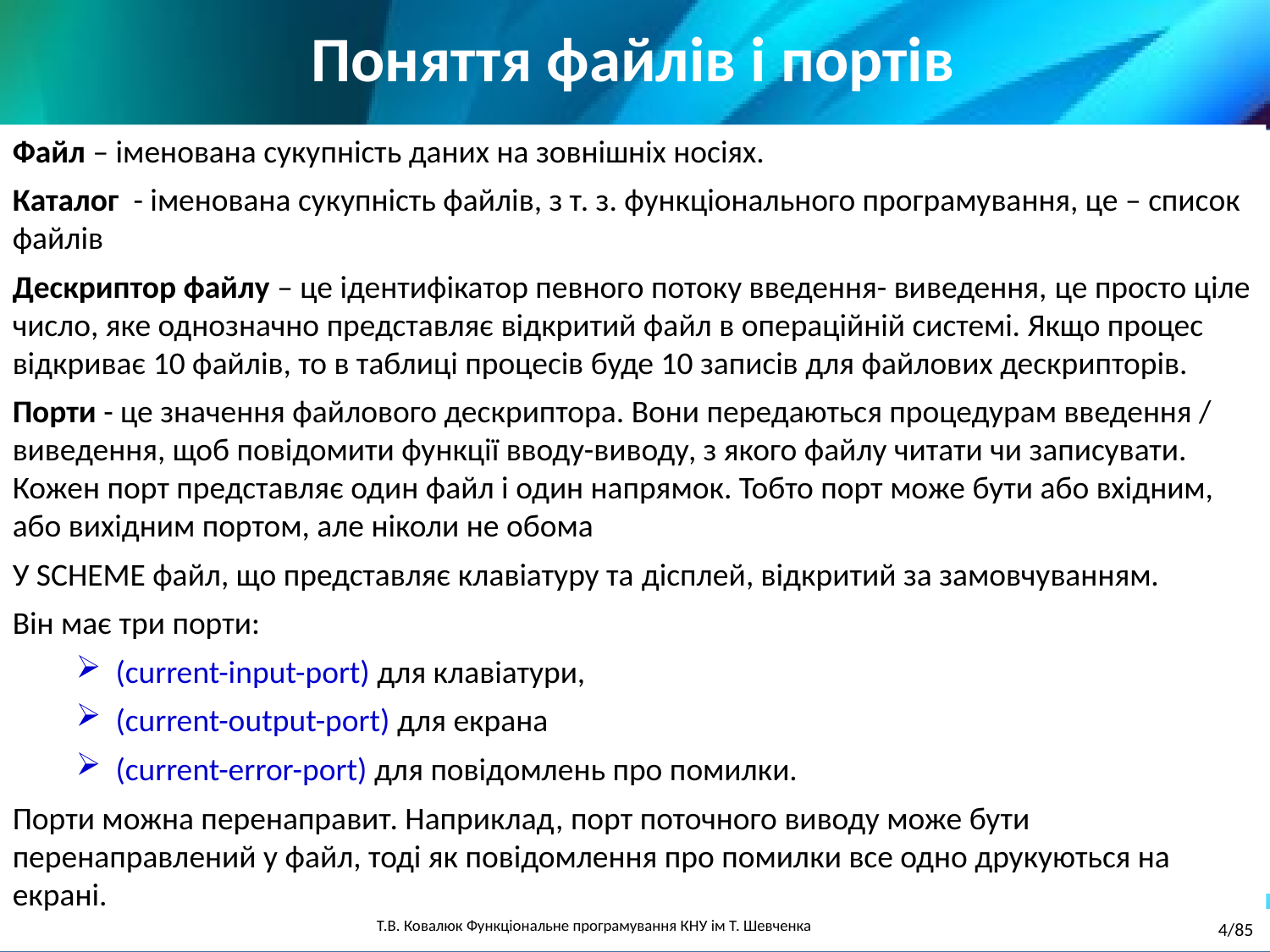

Поняття файлів і портів
Файл – іменована сукупність даних на зовнішніх носіях.
Каталог  - іменована сукупність файлів, з т. з. функціонального програмування, це – список файлів
Дескриптор файлу – це ідентифікатор певного потоку введення- виведення, це просто ціле число, яке однозначно представляє відкритий файл в операційній системі. Якщо процес відкриває 10 файлів, то в таблиці процесів буде 10 записів для файлових дескрипторів.
Порти - це значення файлового дескриптора. Вони передаються процедурам введення / виведення, щоб повідомити функції вводу-виводу, з якого файлу читати чи записувати. Кожен порт представляє один файл і один напрямок. Тобто порт може бути або вхідним, або вихідним портом, але ніколи не обома
У SCHEME файл, що представляє клавіатуру та дісплей, відкритий за замовчуванням.
Він має три порти:
(current-input-port) для клавіатури,
(current-output-port) для екрана
(current-error-port) для повідомлень про помилки.
Порти можна перенаправит. Наприклад, порт поточного виводу може бути перенаправлений у файл, тоді як повідомлення про помилки все одно друкуються на екрані.
4/85